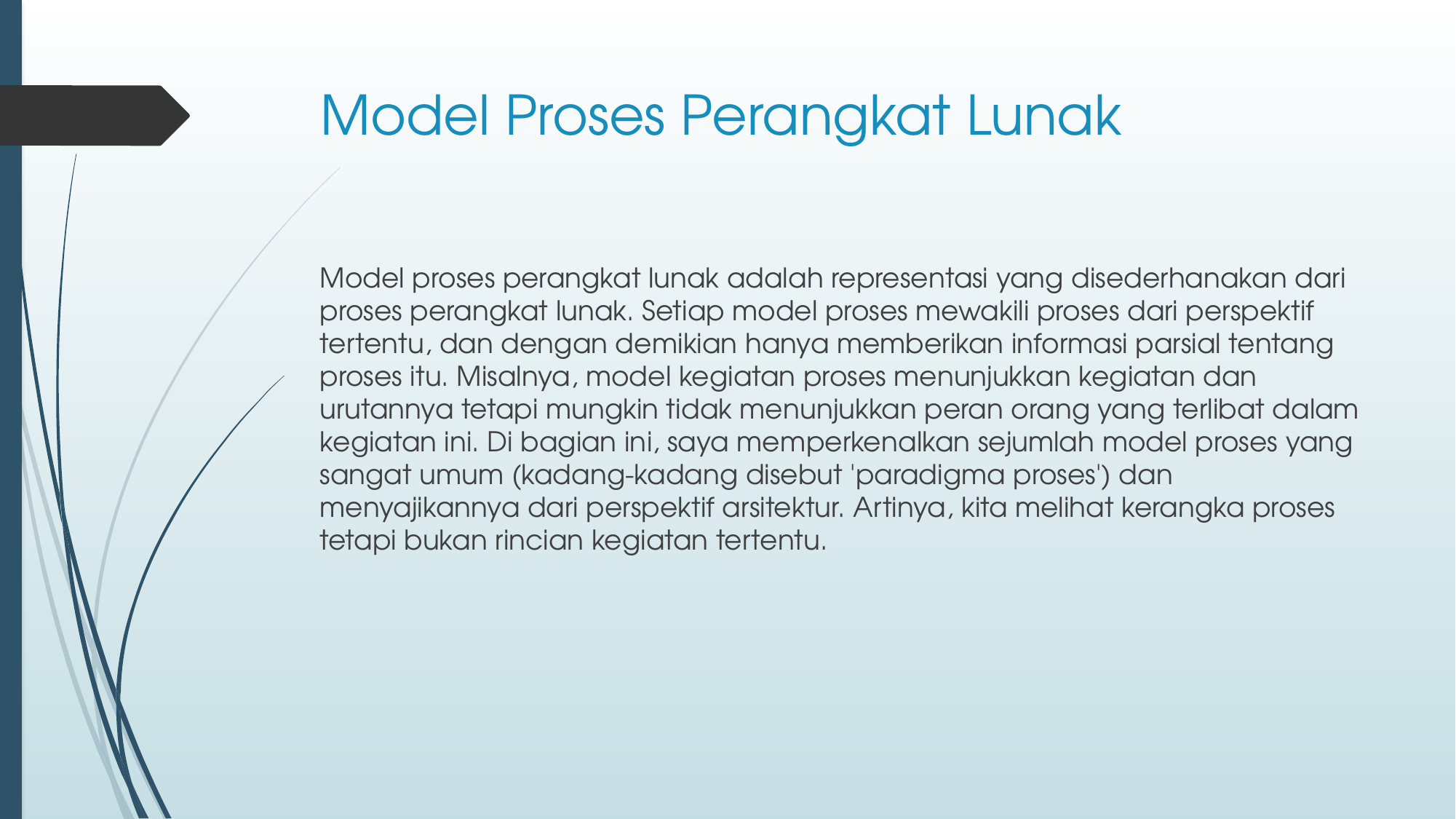

# Model Proses Perangkat Lunak
Model proses perangkat lunak adalah representasi yang disederhanakan dari proses perangkat lunak. Setiap model proses mewakili proses dari perspektif tertentu, dan dengan demikian hanya memberikan informasi parsial tentang proses itu. Misalnya, model kegiatan proses menunjukkan kegiatan dan urutannya tetapi mungkin tidak menunjukkan peran orang yang terlibat dalam kegiatan ini. Di bagian ini, saya memperkenalkan sejumlah model proses yang sangat umum (kadang-kadang disebut 'paradigma proses') dan menyajikannya dari perspektif arsitektur. Artinya, kita melihat kerangka proses tetapi bukan rincian kegiatan tertentu.